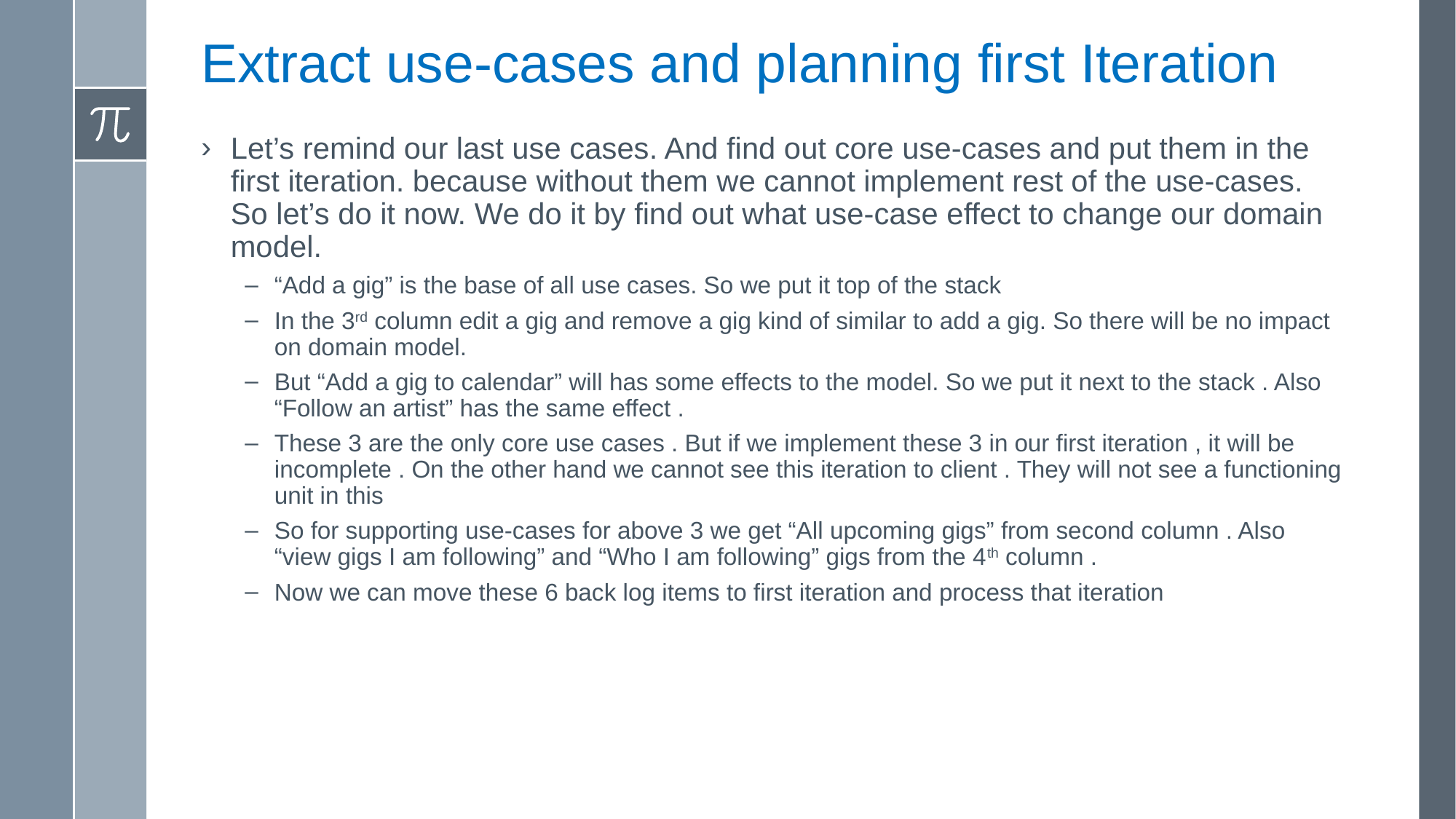

# Extract use-cases and planning first Iteration
Let’s remind our last use cases. And find out core use-cases and put them in the first iteration. because without them we cannot implement rest of the use-cases. So let’s do it now. We do it by find out what use-case effect to change our domain model.
“Add a gig” is the base of all use cases. So we put it top of the stack
In the 3rd column edit a gig and remove a gig kind of similar to add a gig. So there will be no impact on domain model.
But “Add a gig to calendar” will has some effects to the model. So we put it next to the stack . Also “Follow an artist” has the same effect .
These 3 are the only core use cases . But if we implement these 3 in our first iteration , it will be incomplete . On the other hand we cannot see this iteration to client . They will not see a functioning unit in this
So for supporting use-cases for above 3 we get “All upcoming gigs” from second column . Also “view gigs I am following” and “Who I am following” gigs from the 4th column .
Now we can move these 6 back log items to first iteration and process that iteration